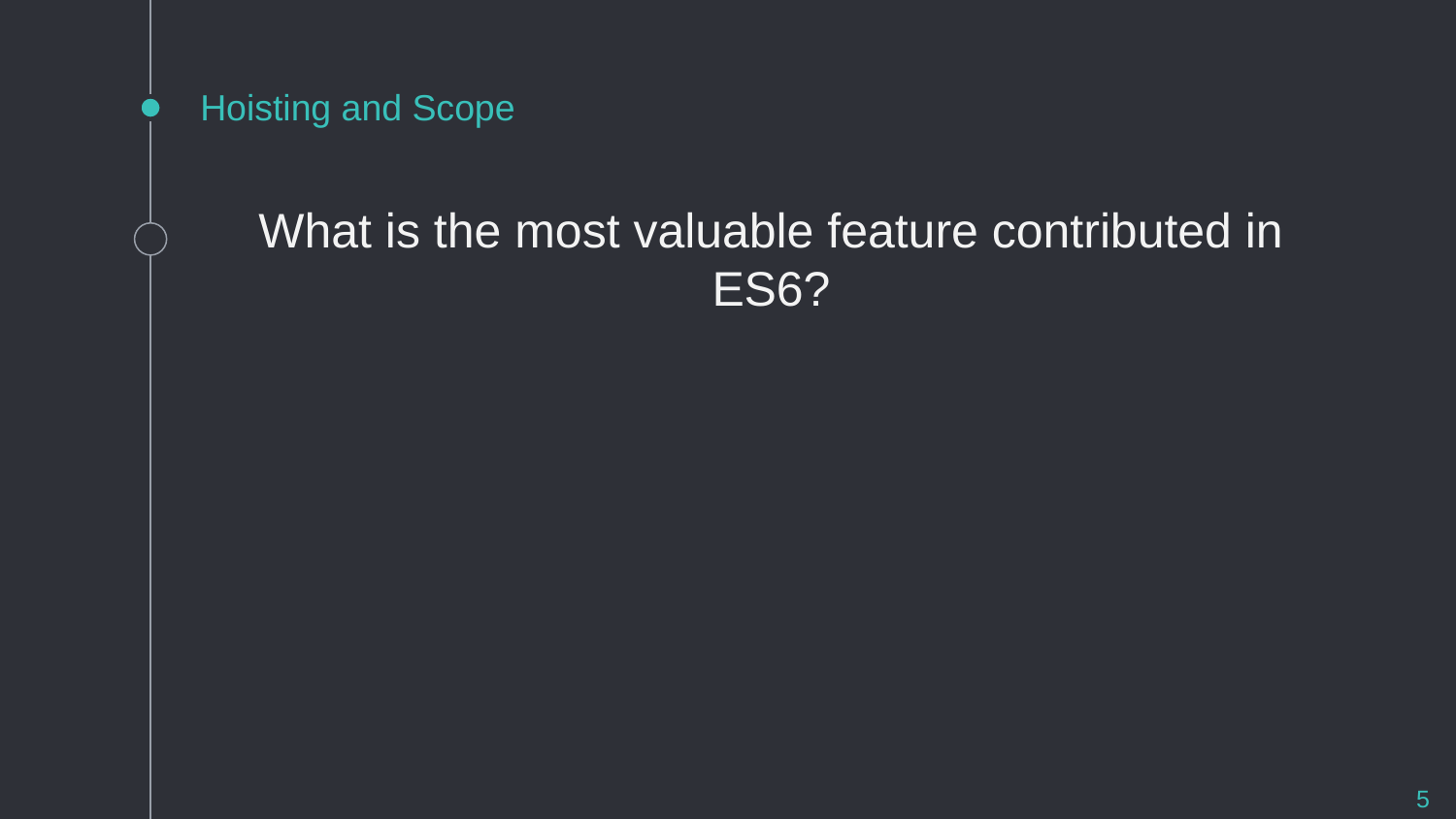

# Hoisting and Scope
What is the most valuable feature contributed in ES6?
5